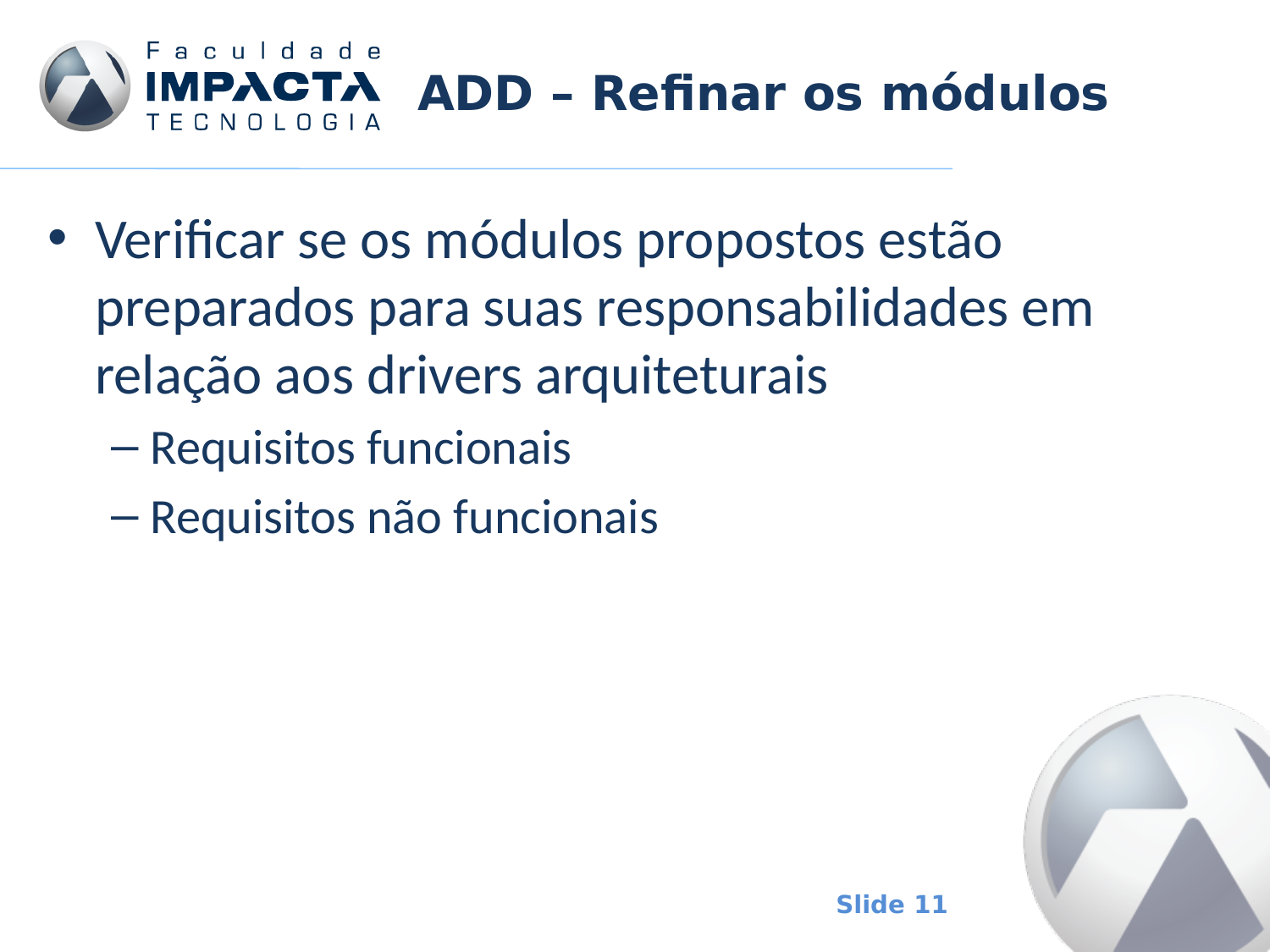

# ADD – Refinar os módulos
Verificar se os módulos propostos estão preparados para suas responsabilidades em relação aos drivers arquiteturais
Requisitos funcionais
Requisitos não funcionais